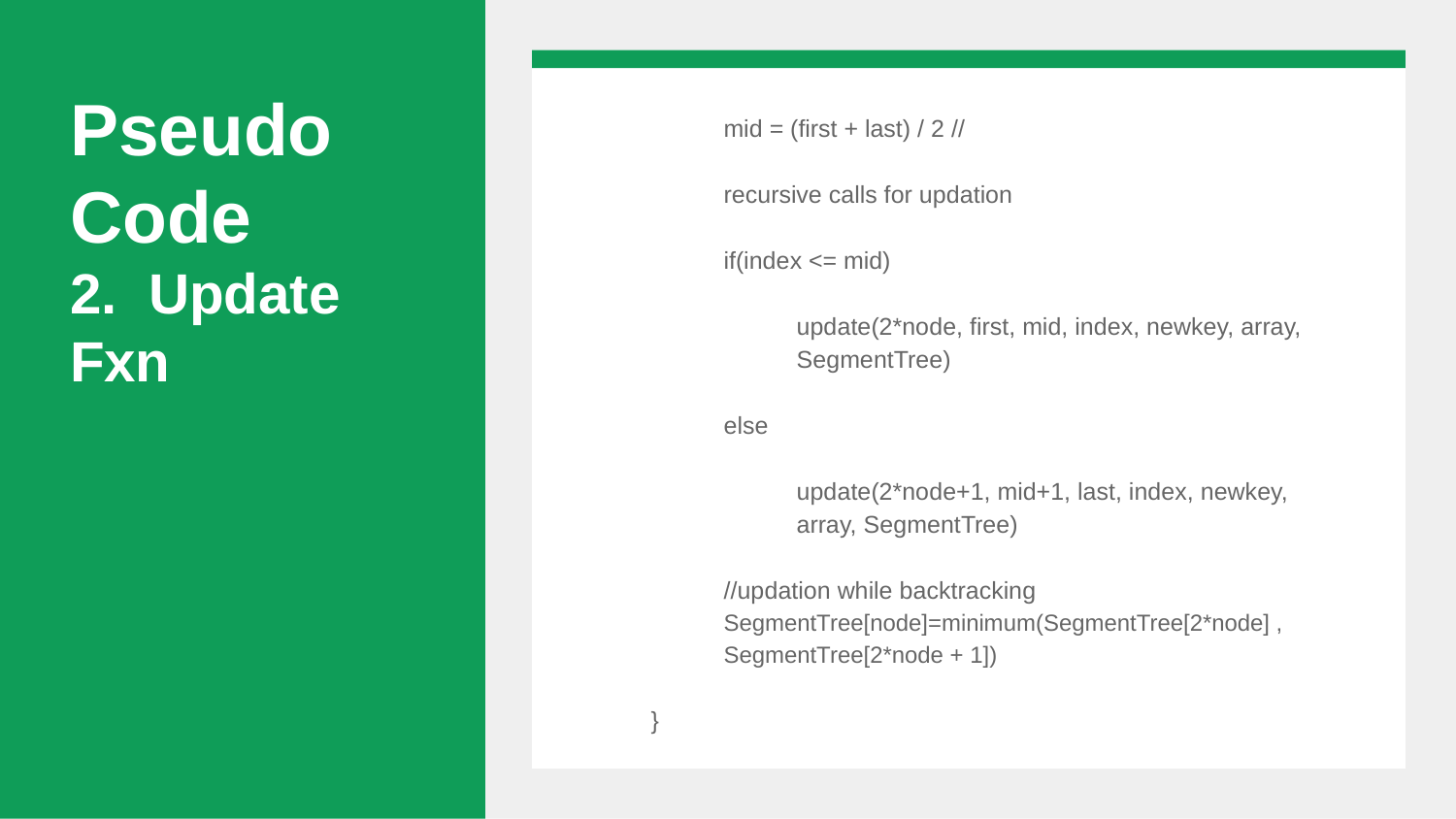

# Pseudo Code
2.  Update Fxn
mid = (first + last) / 2 //
recursive calls for updation
if(index <= mid)
update(2*node, first, mid, index, newkey, array, SegmentTree)
else
update(2*node+1, mid+1, last, index, newkey, array, SegmentTree)
//updation while backtracking SegmentTree[node]=minimum(SegmentTree[2*node] , SegmentTree[2*node + 1])
}